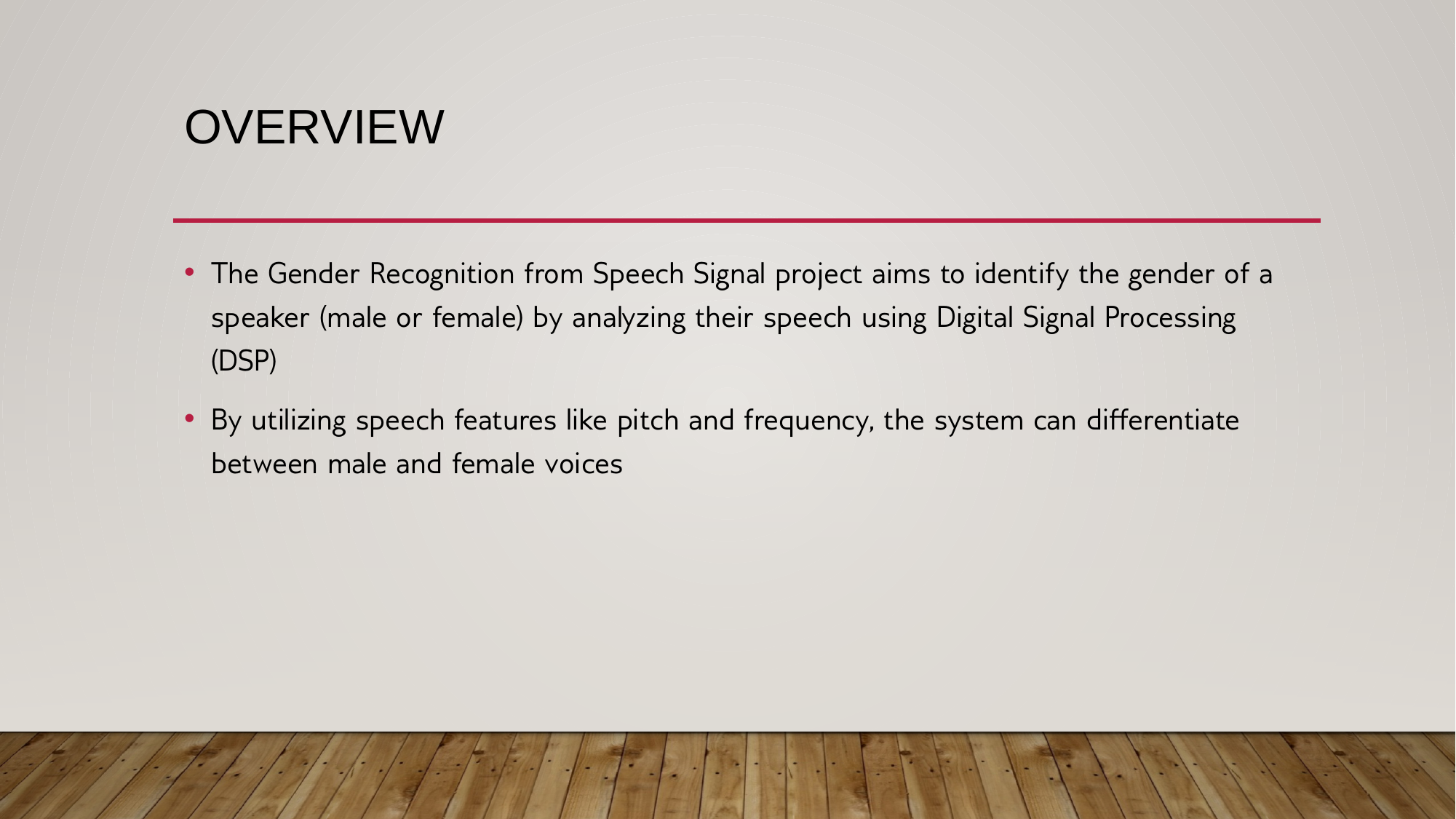

# Overview
The Gender Recognition from Speech Signal project aims to identify the gender of a speaker (male or female) by analyzing their speech using Digital Signal Processing (DSP)
By utilizing speech features like pitch and frequency, the system can differentiate between male and female voices